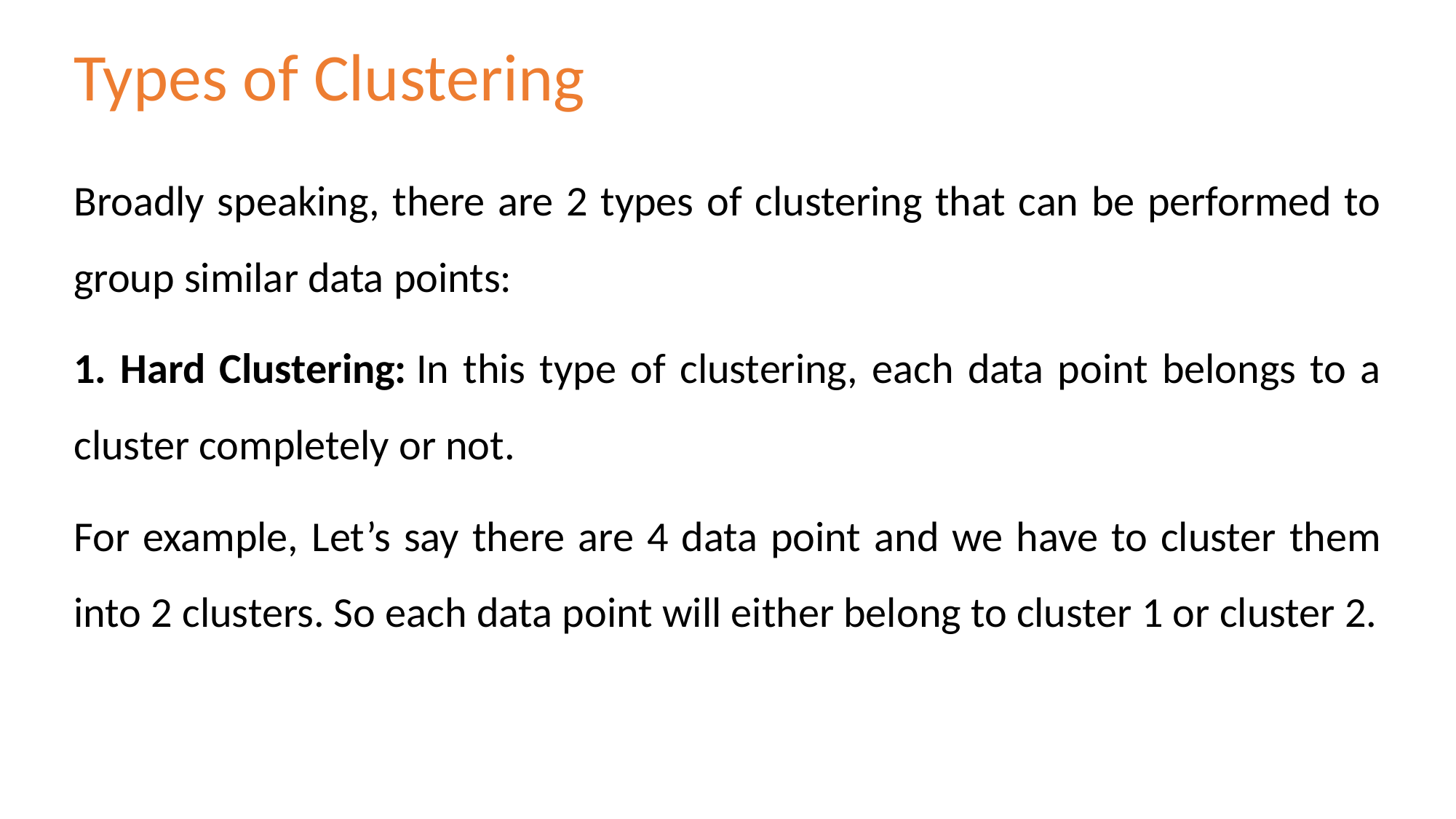

# Types of Clustering
Broadly speaking, there are 2 types of clustering that can be performed to group similar data points:
1. Hard Clustering: In this type of clustering, each data point belongs to a cluster completely or not.
For example, Let’s say there are 4 data point and we have to cluster them into 2 clusters. So each data point will either belong to cluster 1 or cluster 2.